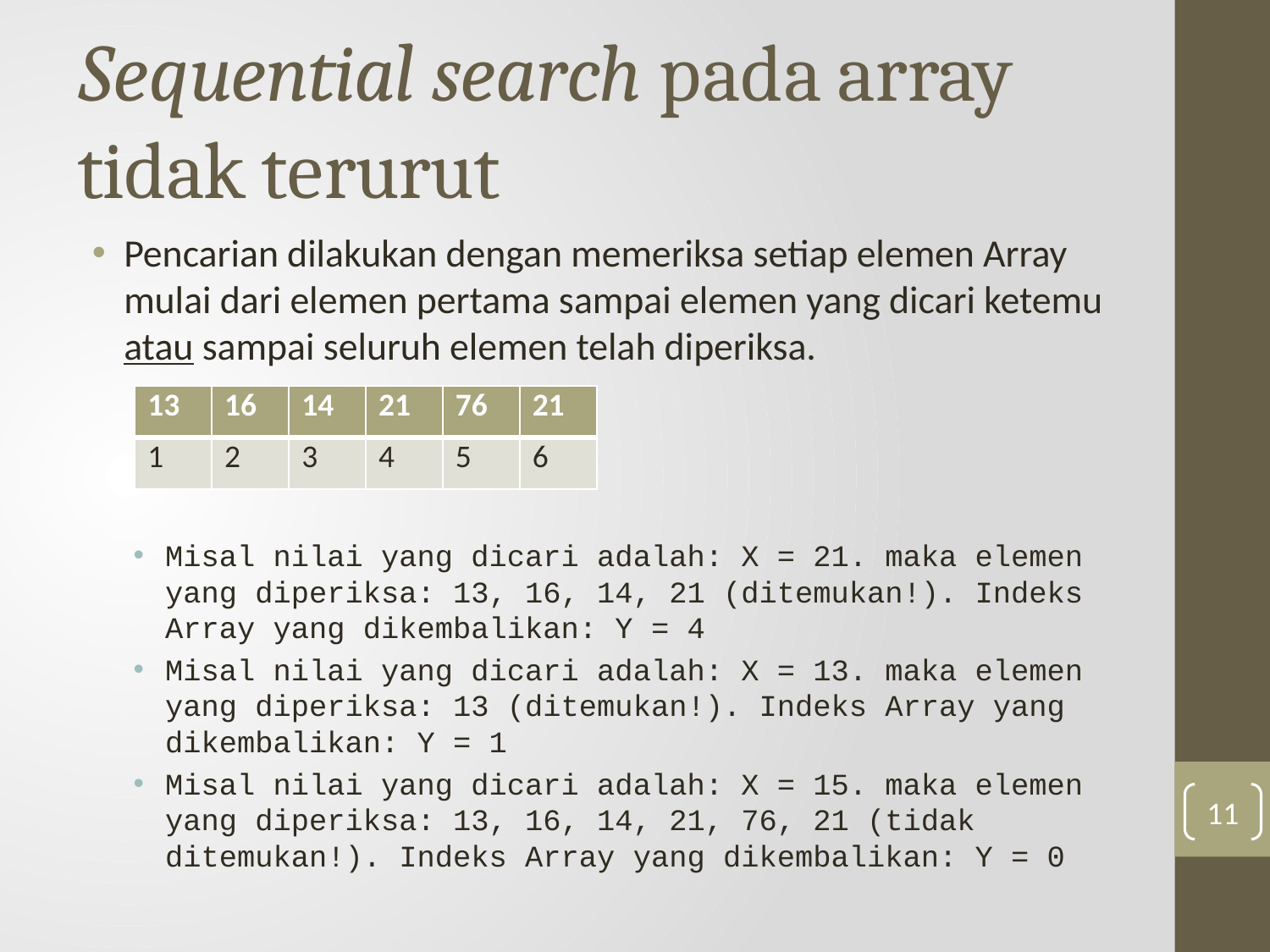

# Sequential search pada array tidak terurut
Pencarian dilakukan dengan memeriksa setiap elemen Array mulai dari elemen pertama sampai elemen yang dicari ketemu atau sampai seluruh elemen telah diperiksa.

Misal nilai yang dicari adalah: X = 21. maka elemen yang diperiksa: 13, 16, 14, 21 (ditemukan!). Indeks Array yang dikembalikan: Y = 4
Misal nilai yang dicari adalah: X = 13. maka elemen yang diperiksa: 13 (ditemukan!). Indeks Array yang dikembalikan: Y = 1
Misal nilai yang dicari adalah: X = 15. maka elemen yang diperiksa: 13, 16, 14, 21, 76, 21 (tidak ditemukan!). Indeks Array yang dikembalikan: Y = 0

| 13 | 16 | 14 | 21 | 76 | 21 |
| --- | --- | --- | --- | --- | --- |
| 1 | 2 | 3 | 4 | 5 | 6 |
11